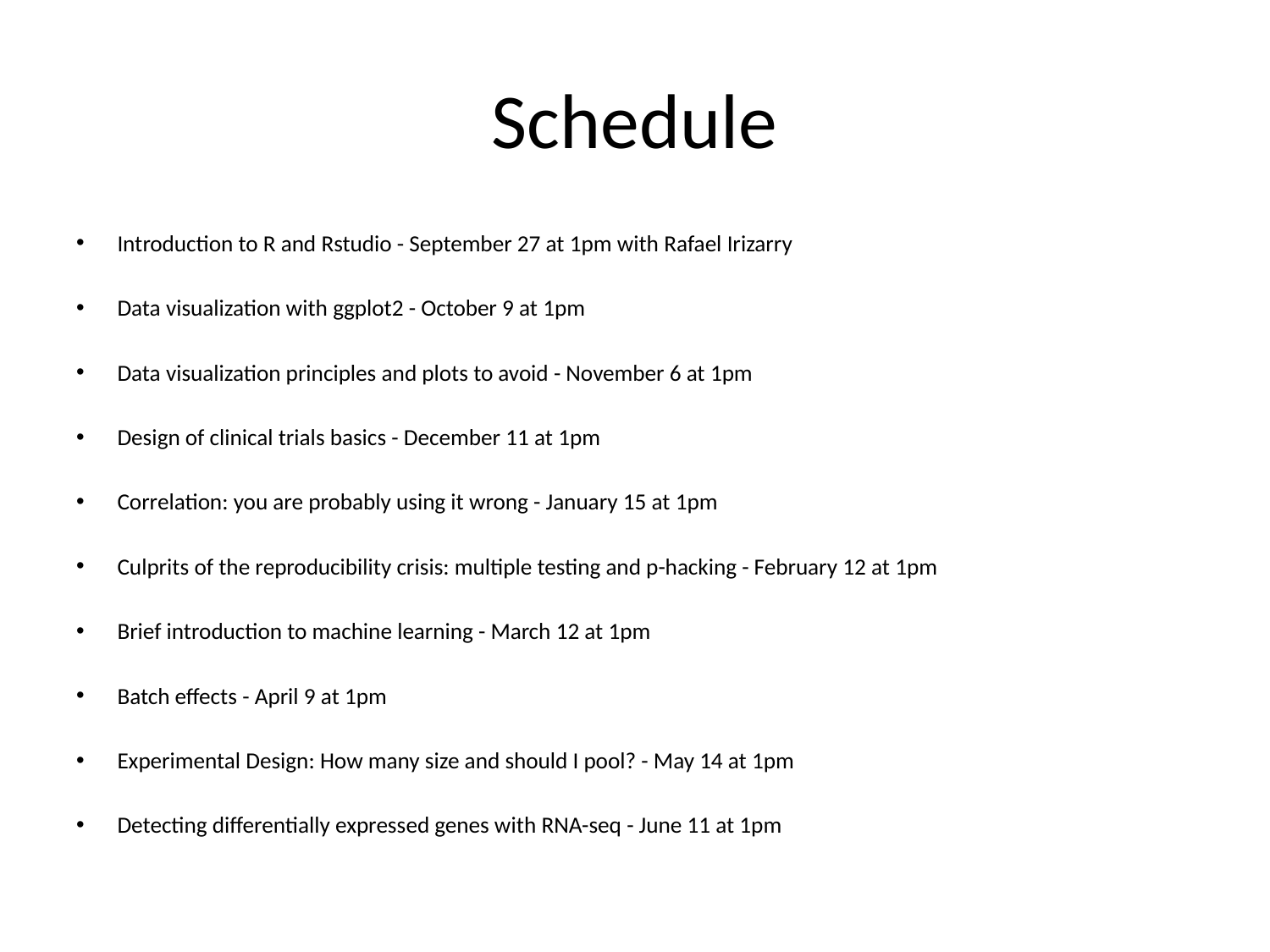

# Schedule
Introduction to R and Rstudio - September 27 at 1pm with Rafael Irizarry

Data visualization with ggplot2 - October 9 at 1pm

Data visualization principles and plots to avoid - November 6 at 1pm

Design of clinical trials basics - December 11 at 1pm

Correlation: you are probably using it wrong - January 15 at 1pm

Culprits of the reproducibility crisis: multiple testing and p-hacking - February 12 at 1pm

Brief introduction to machine learning - March 12 at 1pm

Batch effects - April 9 at 1pm

Experimental Design: How many size and should I pool? - May 14 at 1pm

Detecting differentially expressed genes with RNA-seq - June 11 at 1pm